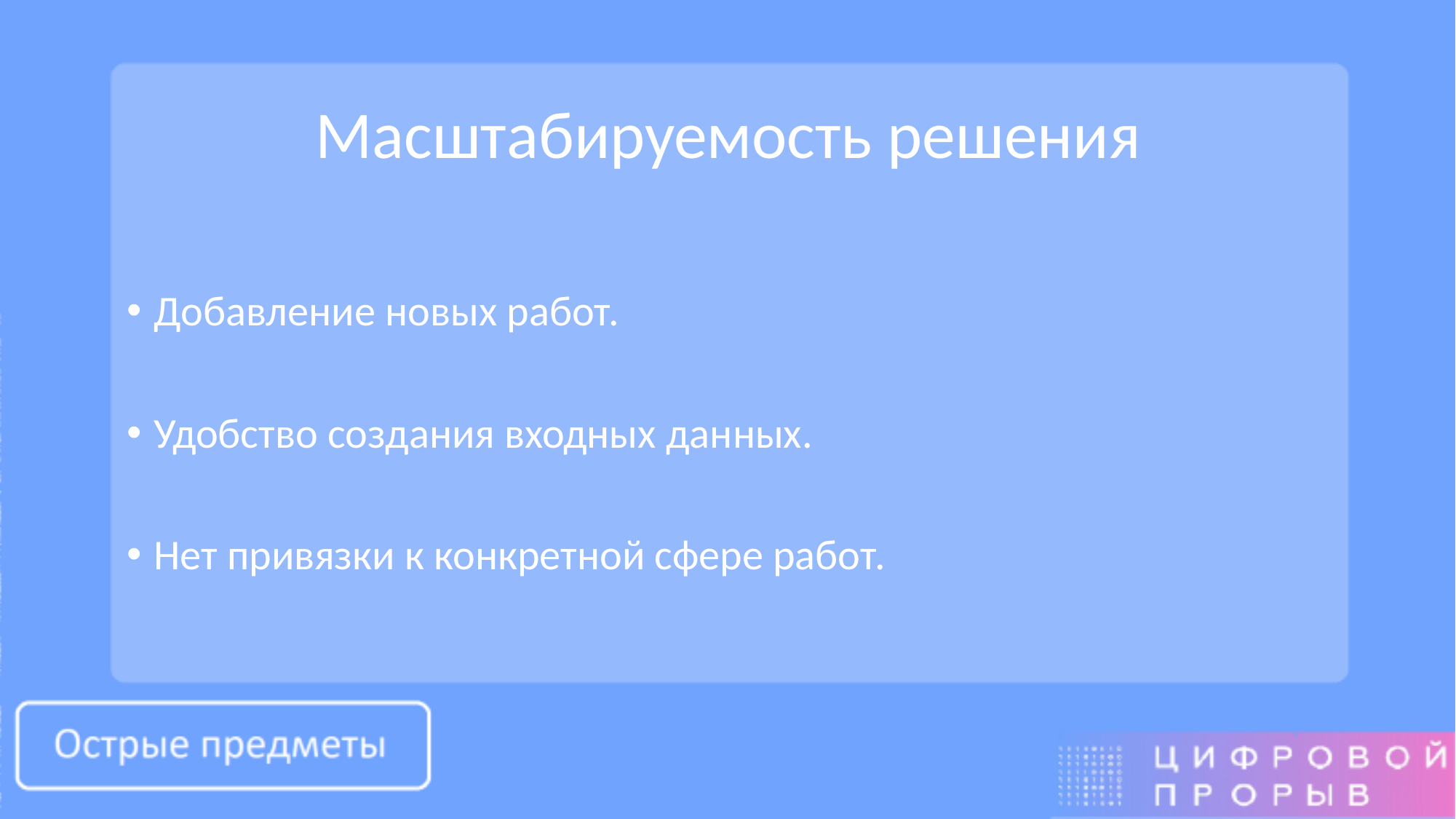

# Масштабируемость решения

Добавление новых работ.

Удобство создания входных данных.

Нет привязки к конкретной сфере работ.